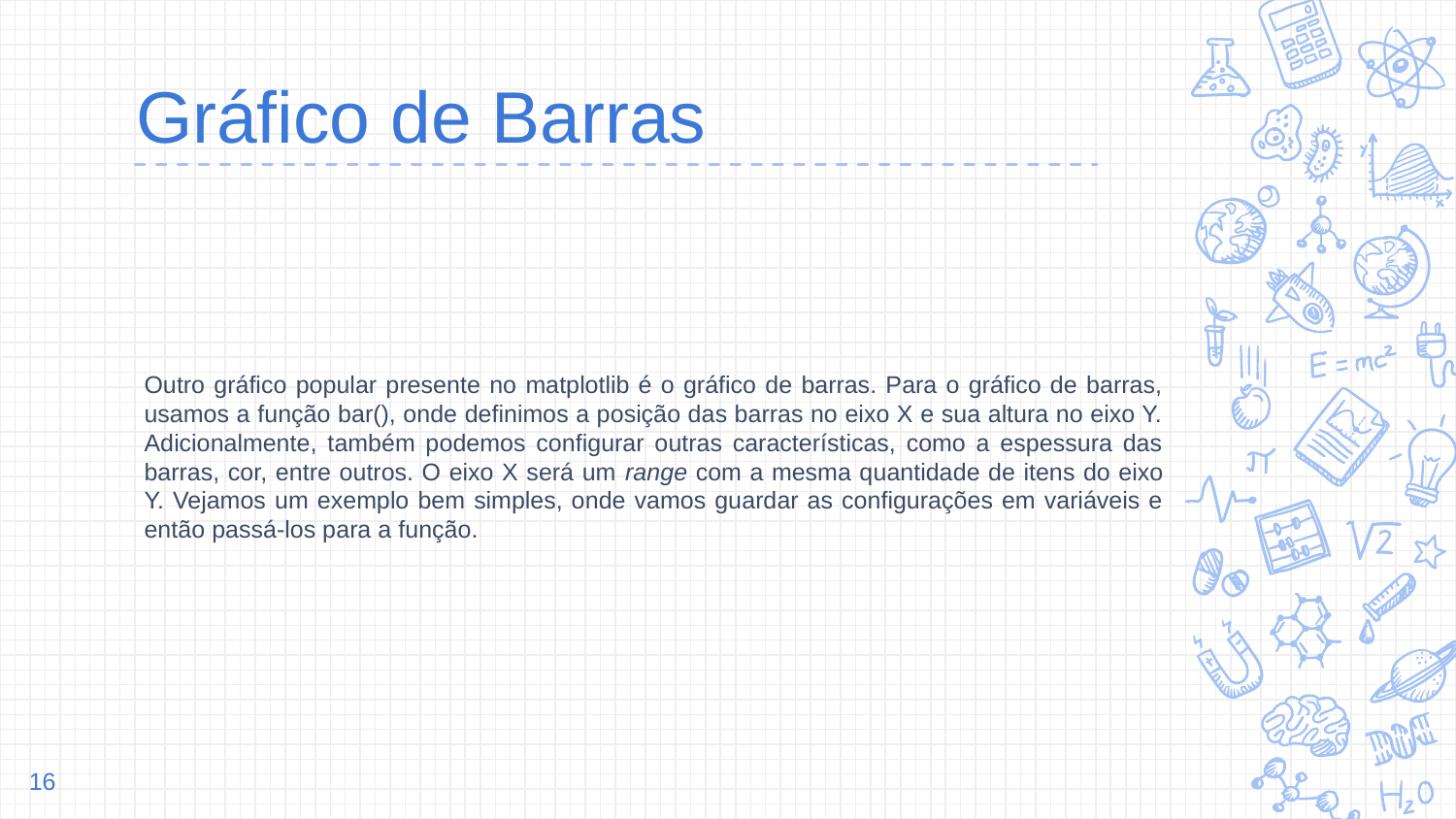

# Gráfico de Barras
Outro gráfico popular presente no matplotlib é o gráfico de barras. Para o gráfico de barras, usamos a função bar(), onde definimos a posição das barras no eixo X e sua altura no eixo Y. Adicionalmente, também podemos configurar outras características, como a espessura das barras, cor, entre outros. O eixo X será um range com a mesma quantidade de itens do eixo Y. Vejamos um exemplo bem simples, onde vamos guardar as configurações em variáveis e então passá-los para a função.
16